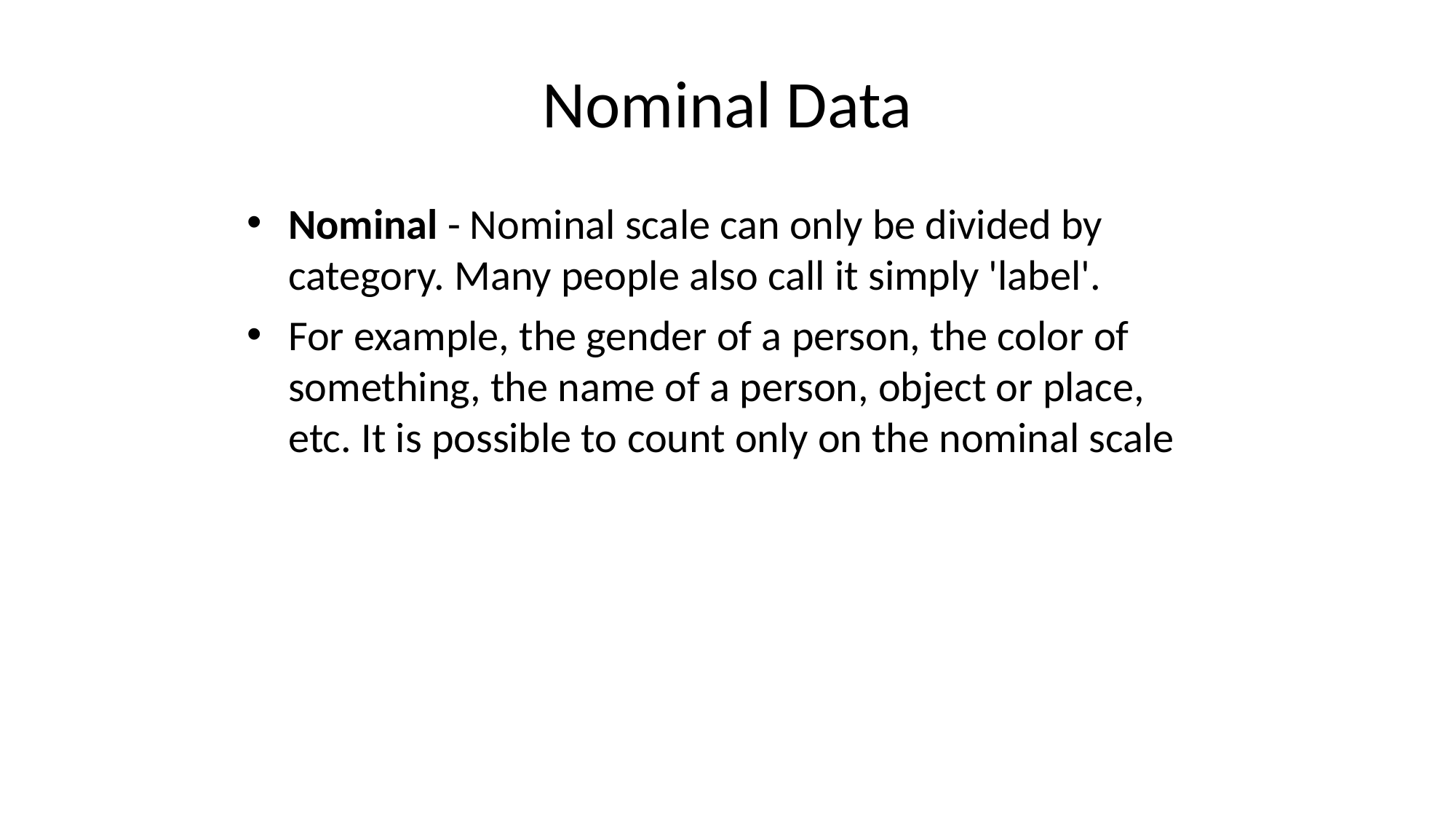

# Nominal Data
Nominal - Nominal scale can only be divided by category. Many people also call it simply 'label'.
For example, the gender of a person, the color of something, the name of a person, object or place, etc. It is possible to count only on the nominal scale